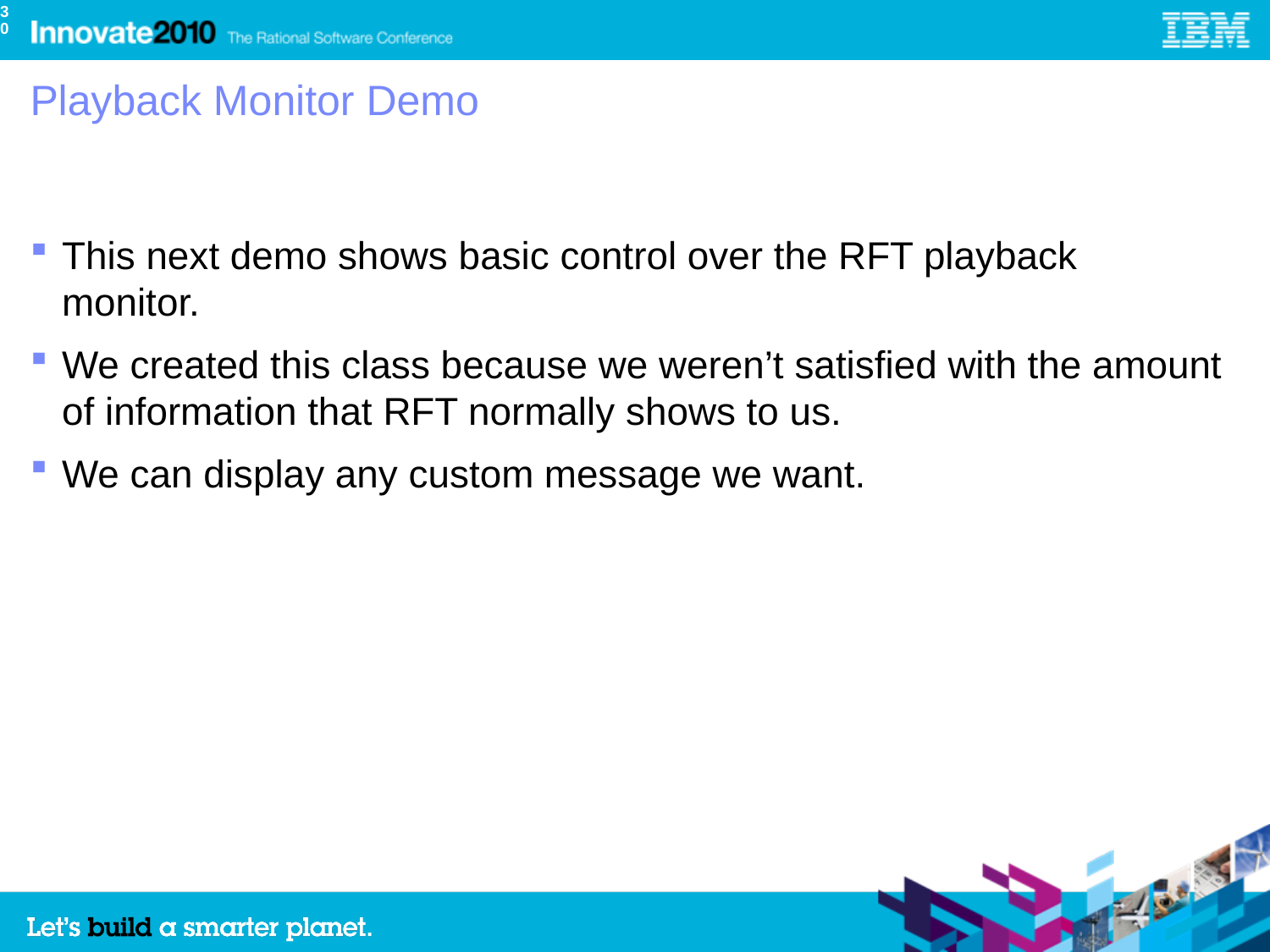

30
# Playback Monitor Demo
This next demo shows basic control over the RFT playback monitor.
We created this class because we weren’t satisfied with the amount of information that RFT normally shows to us.
We can display any custom message we want.